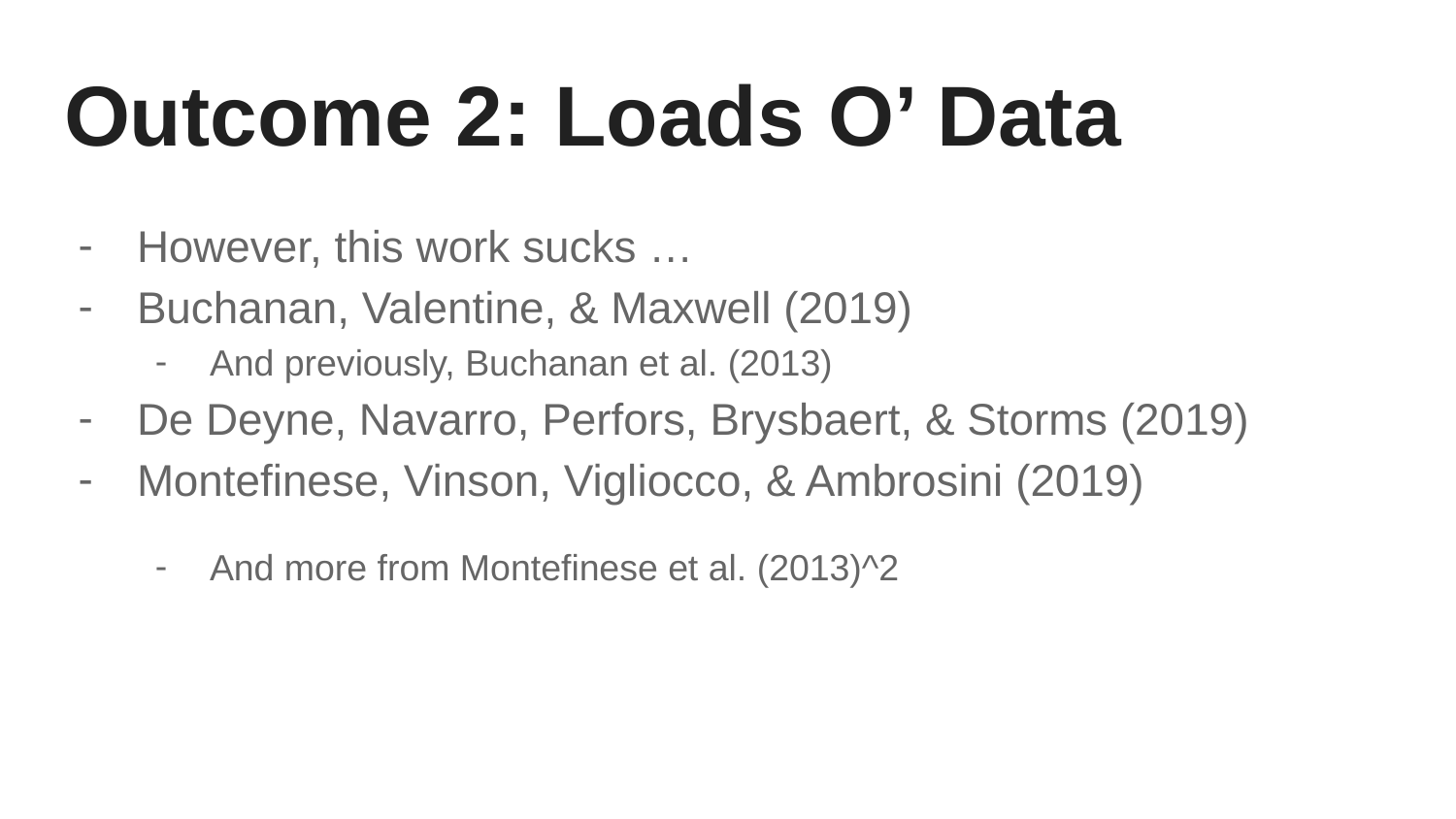

# Outcome 2: Loads O’ Data
However, this work sucks …
Buchanan, Valentine, & Maxwell (2019)
And previously, Buchanan et al. (2013)
De Deyne, Navarro, Perfors, Brysbaert, & Storms (2019)
Montefinese, Vinson, Vigliocco, & Ambrosini (2019)
And more from Montefinese et al. (2013)^2